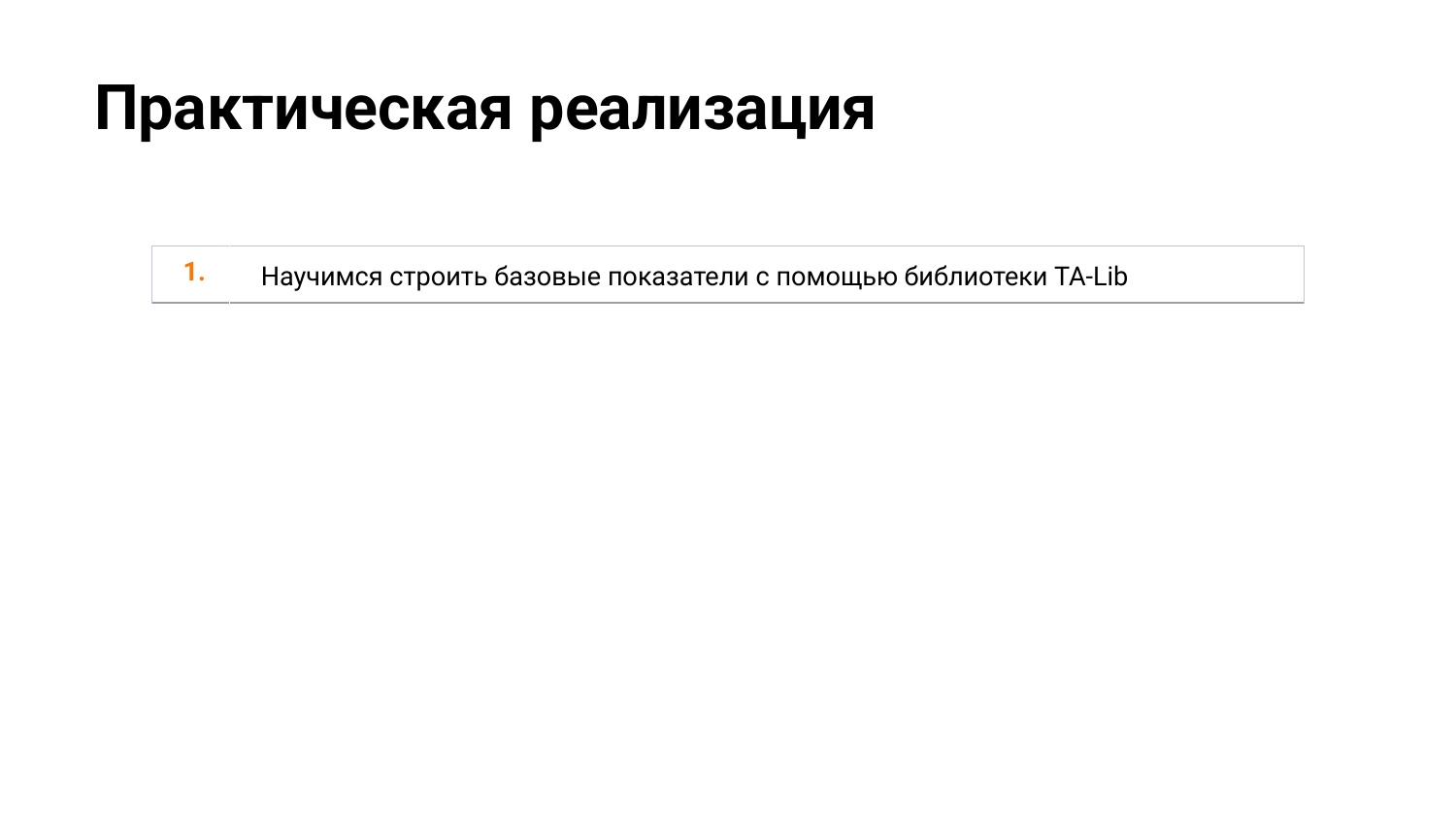

# Практическая реализация

| 1. | Научимся строить базовые показатели с помощью библиотеки TA-Lib |
| --- | --- |